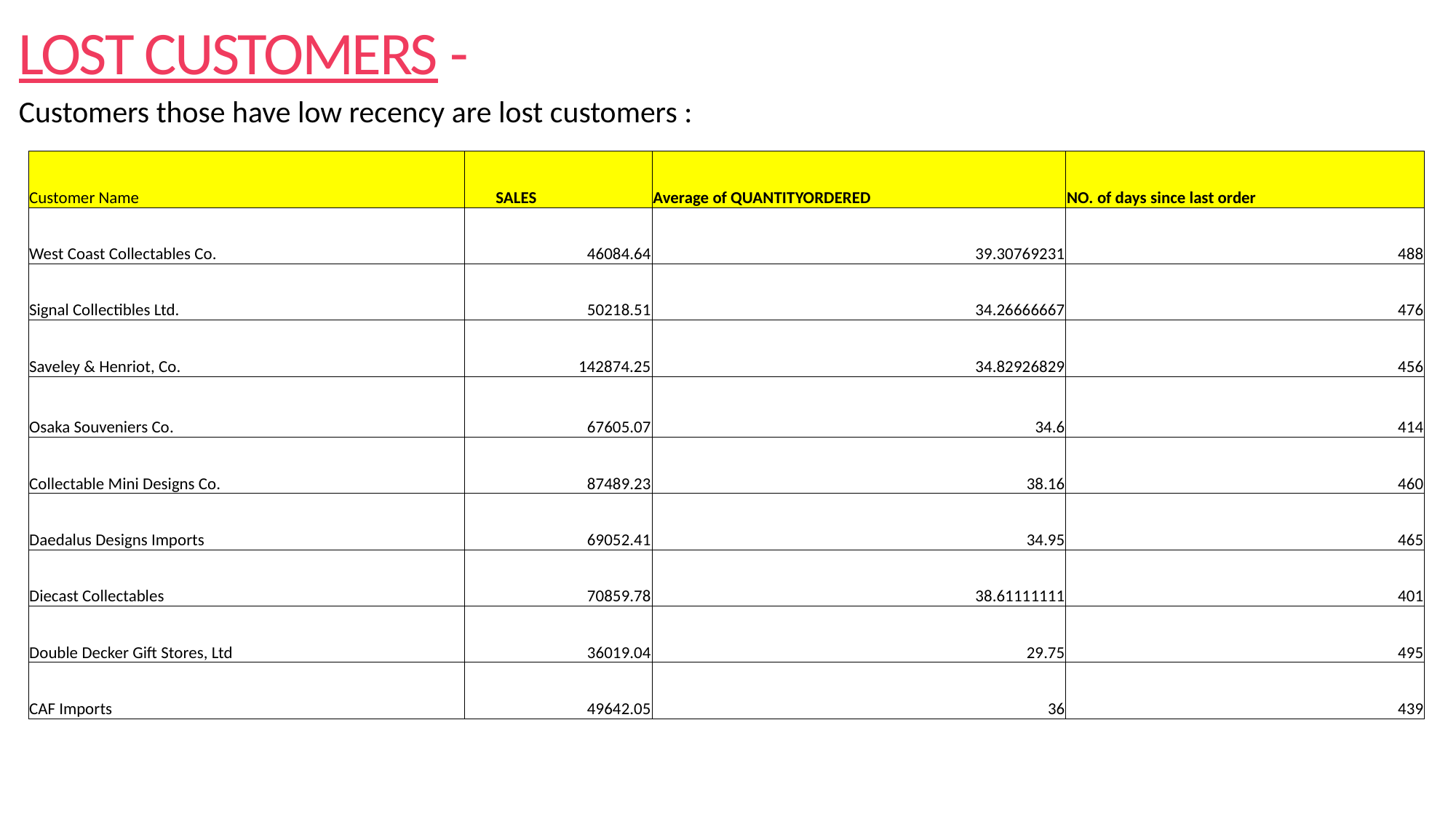

# LOST CUSTOMERS -
Customers those have low recency are lost customers :
| Customer Name | SALES | Average of QUANTITYORDERED | NO. of days since last order |
| --- | --- | --- | --- |
| West Coast Collectables Co. | 46084.64 | 39.30769231 | 488 |
| Signal Collectibles Ltd. | 50218.51 | 34.26666667 | 476 |
| Saveley & Henriot, Co. | 142874.25 | 34.82926829 | 456 |
| Osaka Souveniers Co. | 67605.07 | 34.6 | 414 |
| Collectable Mini Designs Co. | 87489.23 | 38.16 | 460 |
| Daedalus Designs Imports | 69052.41 | 34.95 | 465 |
| Diecast Collectables | 70859.78 | 38.61111111 | 401 |
| Double Decker Gift Stores, Ltd | 36019.04 | 29.75 | 495 |
| CAF Imports | 49642.05 | 36 | 439 |